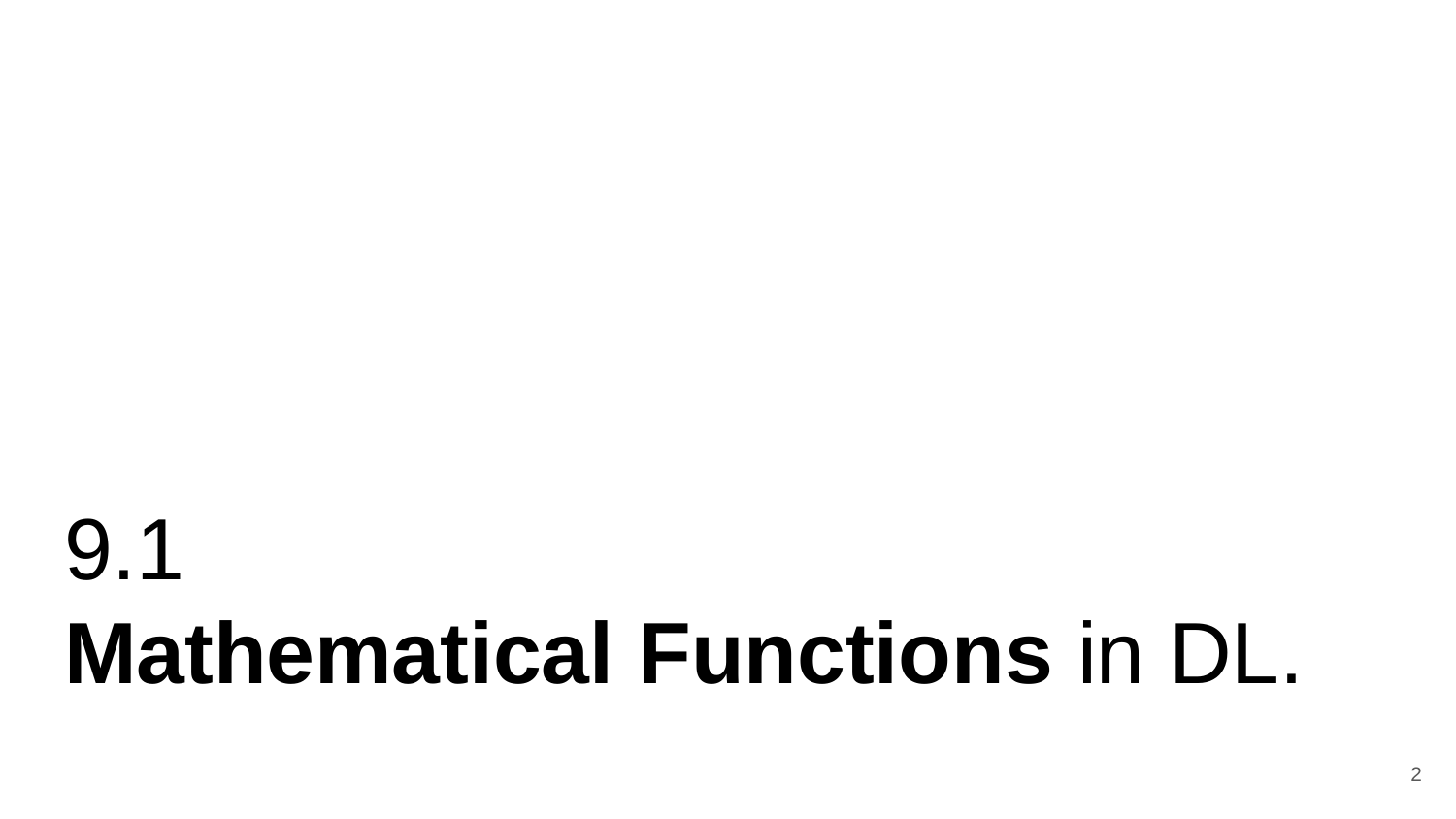

# 9.1
Mathematical Functions in DL.
2